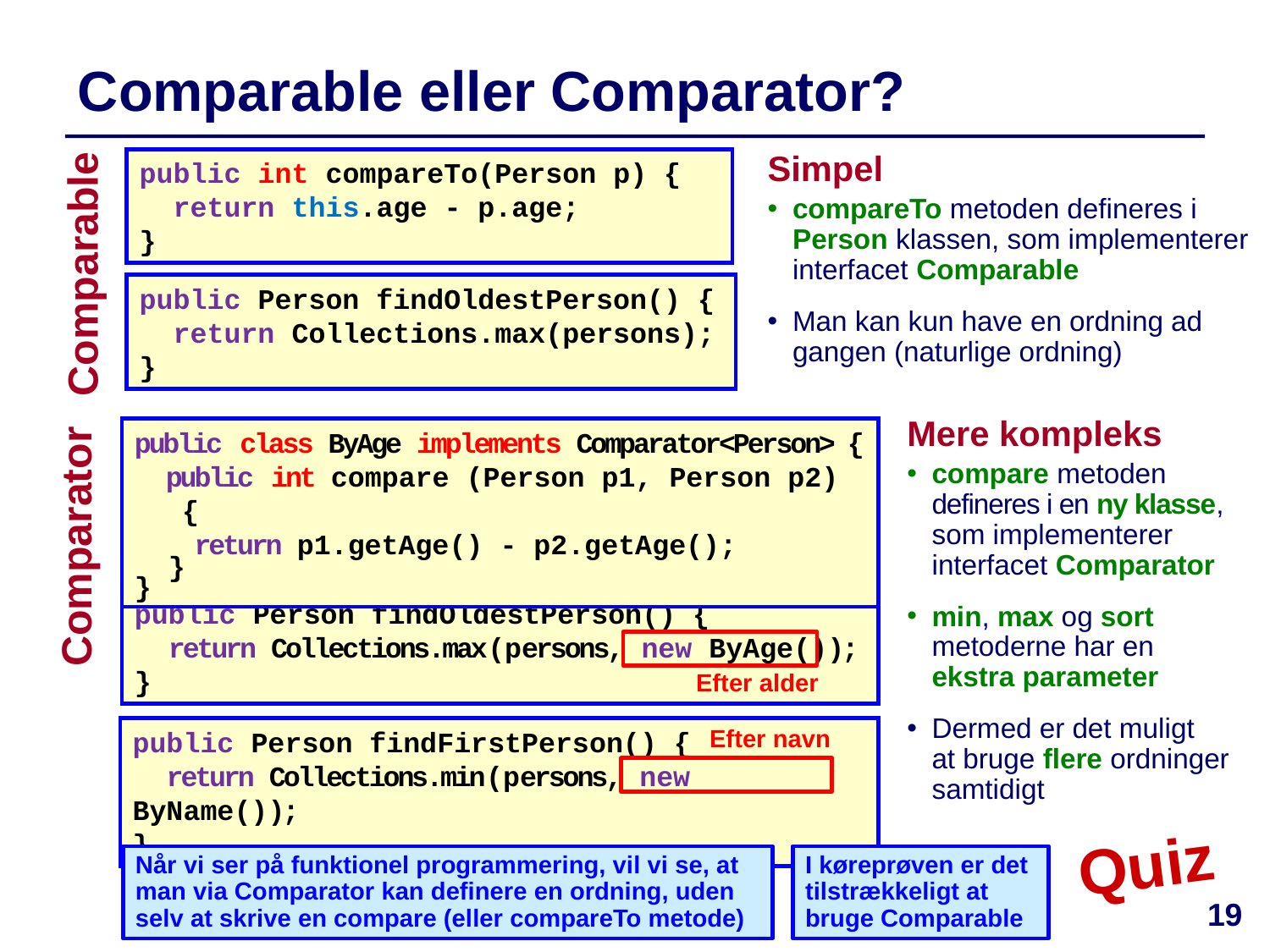

# Comparable eller Comparator?
Simpel
compareTo metoden defineres i Person klassen, som implementerer interfacet Comparable
Man kan kun have en ordning ad gangen (naturlige ordning)
public int compareTo(Person p) {
  return this.age - p.age;
}
Comparable
public Person findOldestPerson() {
  return Collections.max(persons);
}
Mere kompleks
compare metoden defineres i en ny klasse, som implementerer interfacet Comparator
min, max og sort metoderne har en
ekstra parameter
Dermed er det muligt
at bruge flere ordninger samtidigt
public class ByAge implements Comparator<Person> {
  public int compare (Person p1, Person p2) {
    return p1.getAge() - p2.getAge();
  }
}
Comparator
public Person findOldestPerson() {
  return Collections.max(persons, new ByAge());
}

Efter alder
public Person findFirstPerson() {
  return Collections.min(persons, new ByName());
}
Efter navn

Quiz
I køreprøven er det tilstrækkeligt at bruge Comparable
Når vi ser på funktionel programmering, vil vi se, at man via Comparator kan definere en ordning, uden selv at skrive en compare (eller compareTo metode)
19